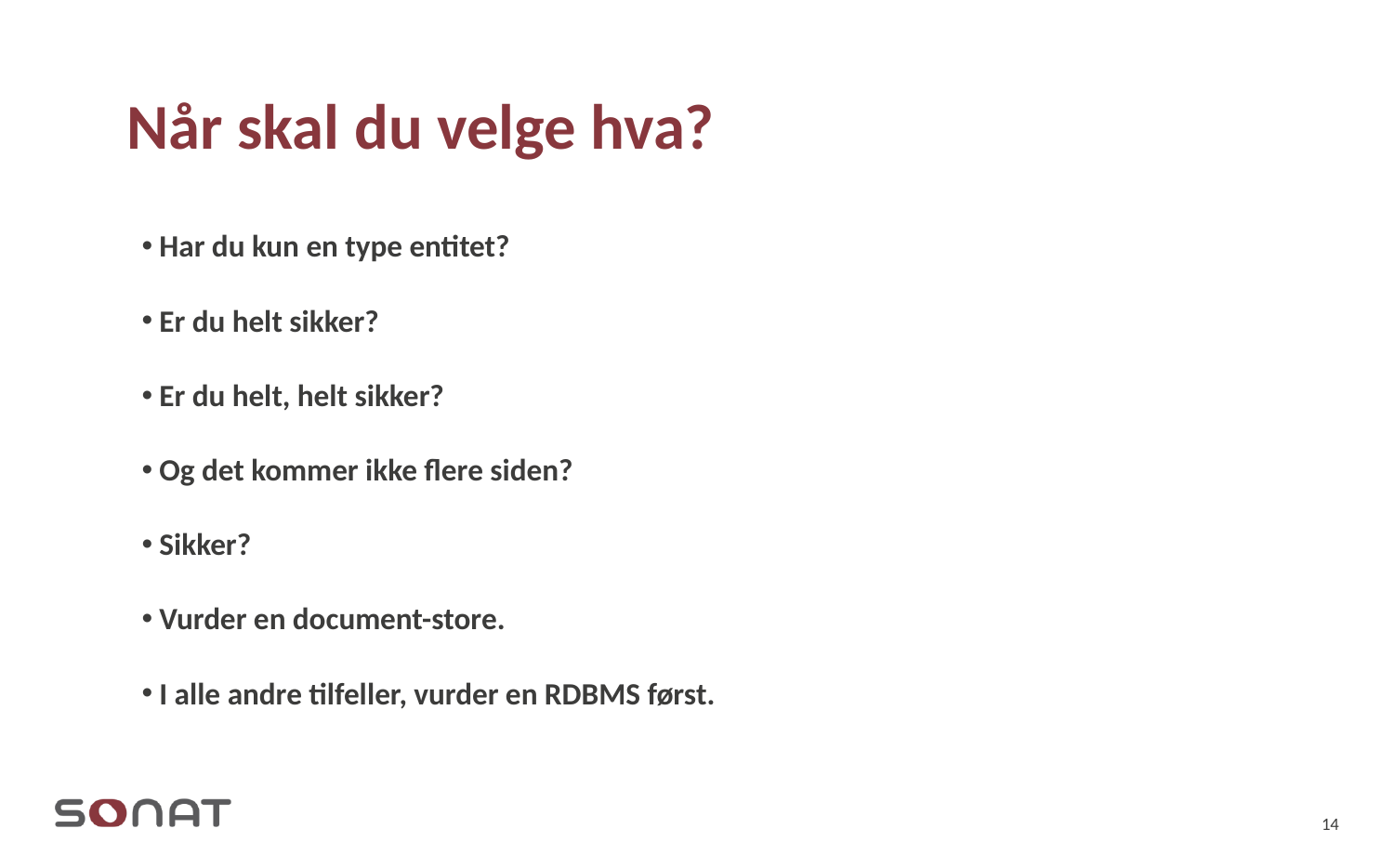

# Når skal du velge hva?
Har du kun en type entitet?

Er du helt sikker?

Er du helt, helt sikker?

Og det kommer ikke flere siden?

Sikker?

Vurder en document-store.

I alle andre tilfeller, vurder en RDBMS først.
14